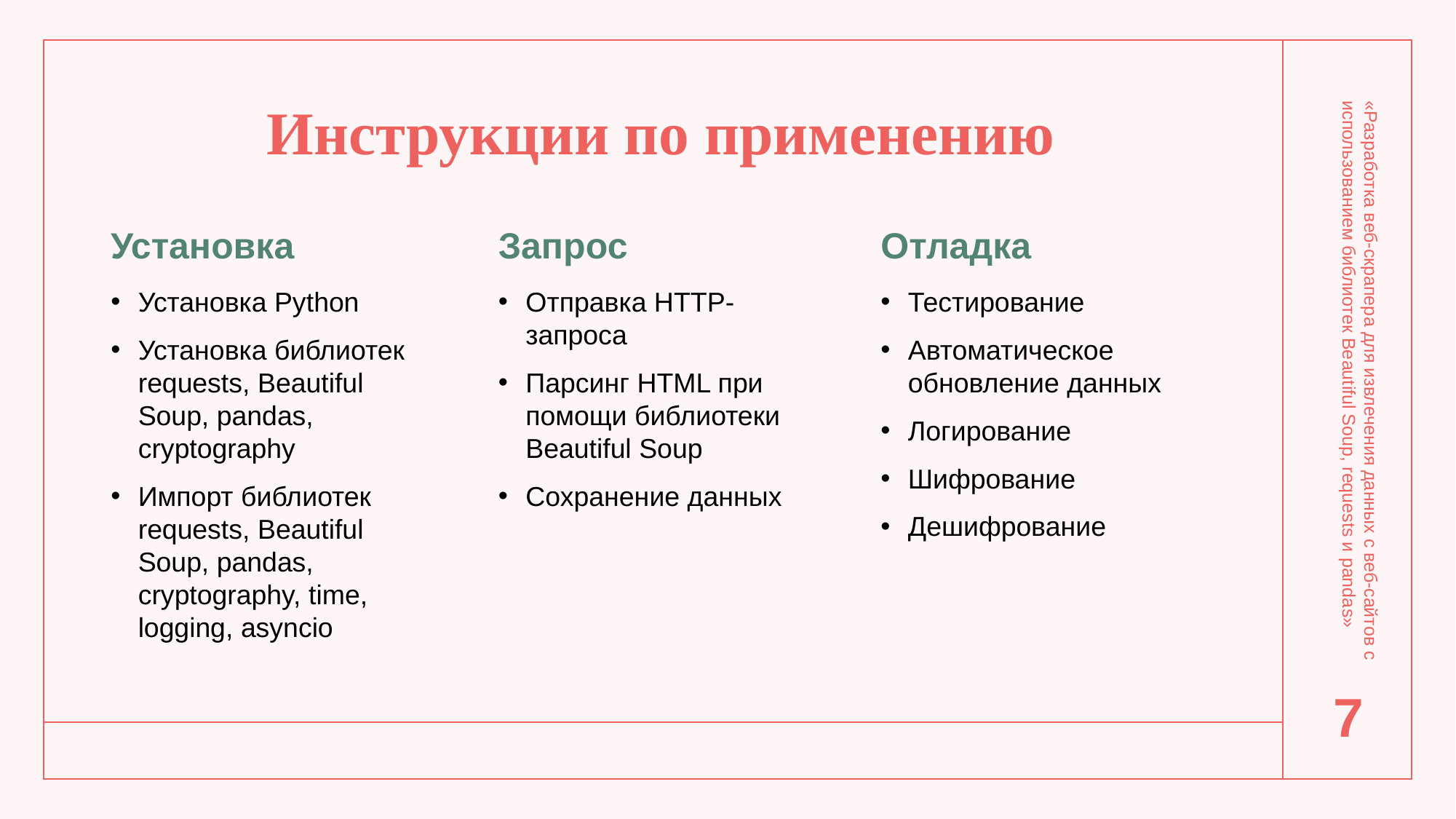

# Инструкции по применению
Установка
Запрос
Отладка
Установка Python
Установка библиотек requests, Beautiful Soup, pandas, cryptography
Импорт библиотек requests, Beautiful Soup, pandas, cryptography, time, logging, asyncio

Отправка HTTP-запроса
Парсинг HTML при помощи библиотеки Beautiful Soup
Сохранение данных
Тестирование
Автоматическое обновление данных
Логирование
Шифрование
Дешифрование
«Разработка веб-скрапера для извлечения данных с веб-сайтов с использованием библиотек Beautiful Soup, requests и pandas»
7